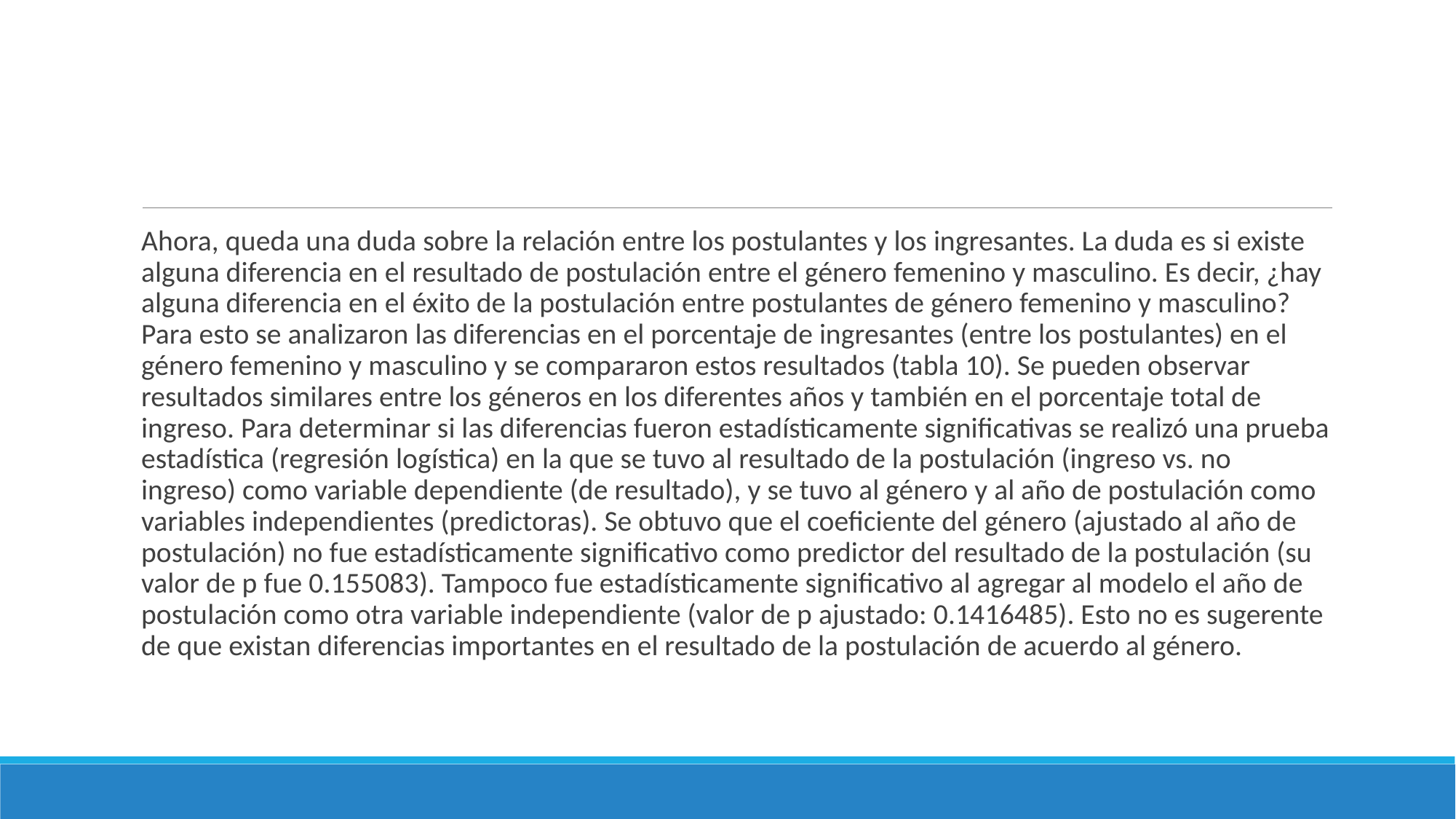

#
Ahora, queda una duda sobre la relación entre los postulantes y los ingresantes. La duda es si existe alguna diferencia en el resultado de postulación entre el género femenino y masculino. Es decir, ¿hay alguna diferencia en el éxito de la postulación entre postulantes de género femenino y masculino? Para esto se analizaron las diferencias en el porcentaje de ingresantes (entre los postulantes) en el género femenino y masculino y se compararon estos resultados (tabla 10). Se pueden observar resultados similares entre los géneros en los diferentes años y también en el porcentaje total de ingreso. Para determinar si las diferencias fueron estadísticamente significativas se realizó una prueba estadística (regresión logística) en la que se tuvo al resultado de la postulación (ingreso vs. no ingreso) como variable dependiente (de resultado), y se tuvo al género y al año de postulación como variables independientes (predictoras). Se obtuvo que el coeficiente del género (ajustado al año de postulación) no fue estadísticamente significativo como predictor del resultado de la postulación (su valor de p fue 0.155083). Tampoco fue estadísticamente significativo al agregar al modelo el año de postulación como otra variable independiente (valor de p ajustado: 0.1416485). Esto no es sugerente de que existan diferencias importantes en el resultado de la postulación de acuerdo al género.